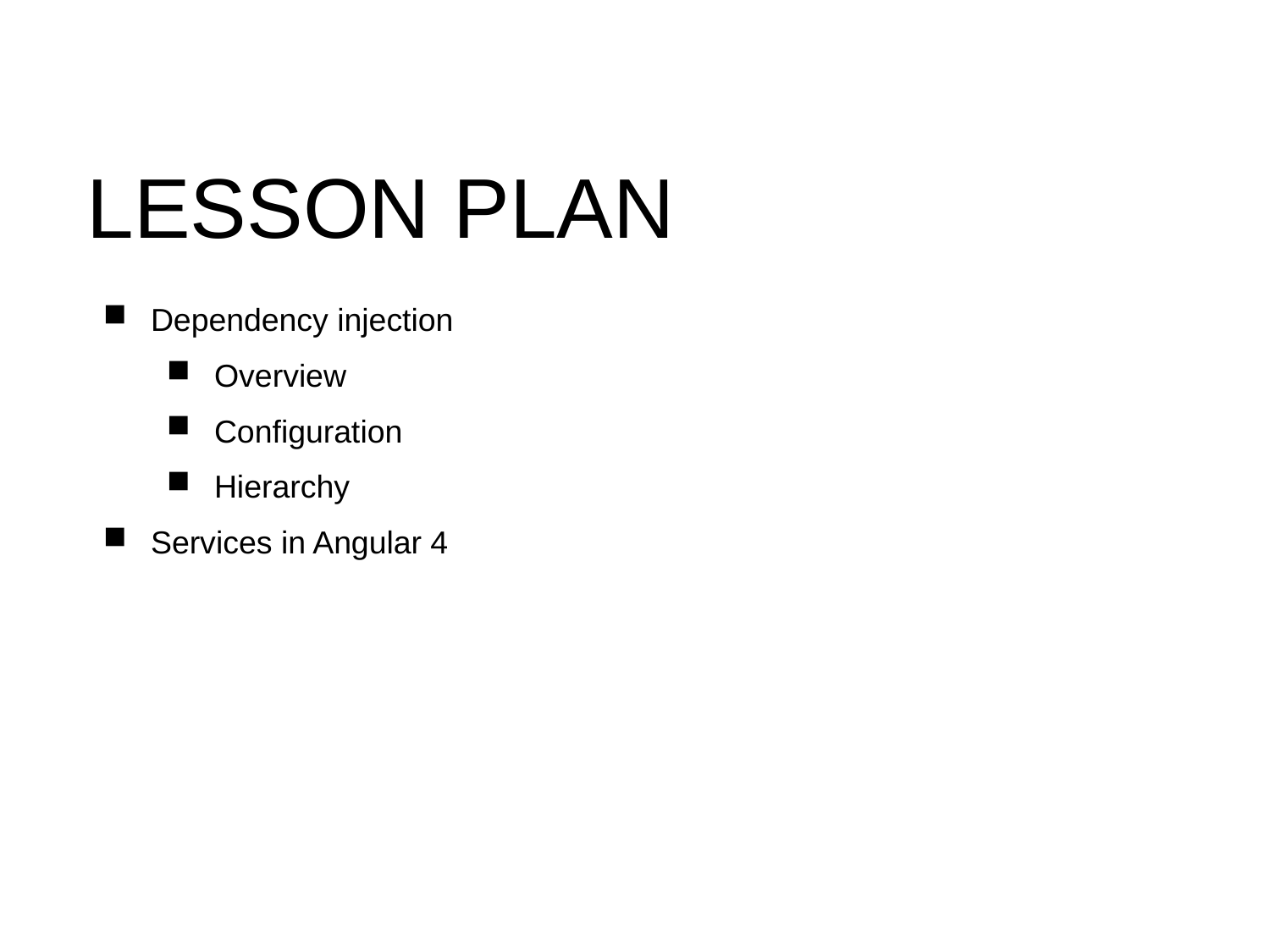

LESSON PLAN
Dependency injection
Overview
Configuration
Hierarchy
Services in Angular 4